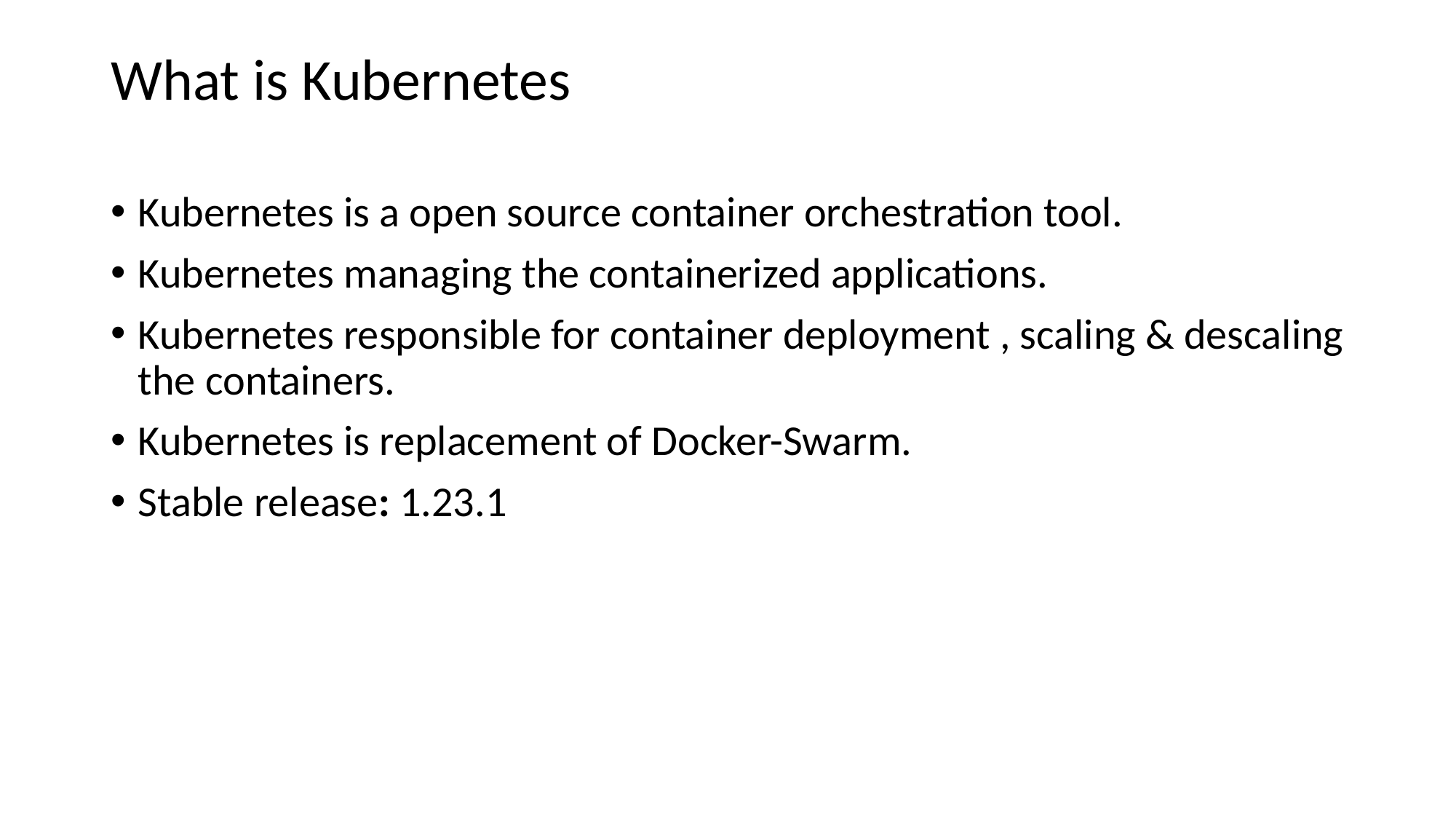

# What is Kubernetes

Kubernetes is a open source container orchestration tool.
Kubernetes managing the containerized applications.
Kubernetes responsible for container deployment , scaling & descaling the containers.
Kubernetes is replacement of Docker-Swarm.
Stable release: 1.23.1